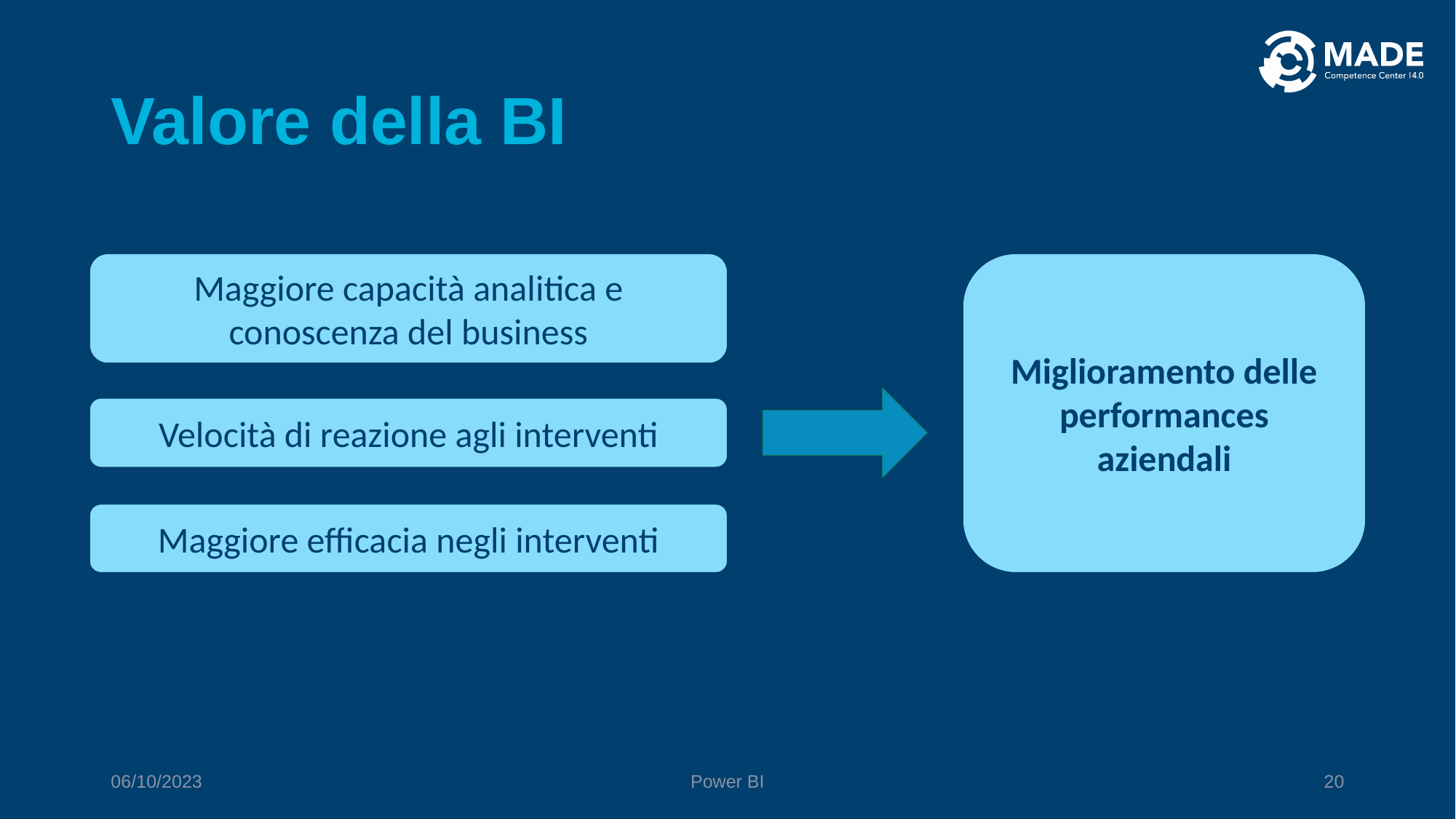

# Valore della BI
Miglioramento delle performances aziendali
Maggiore capacità analitica e conoscenza del business
Velocità di reazione agli interventi
Maggiore efficacia negli interventi

06/10/2023
Power BI
20